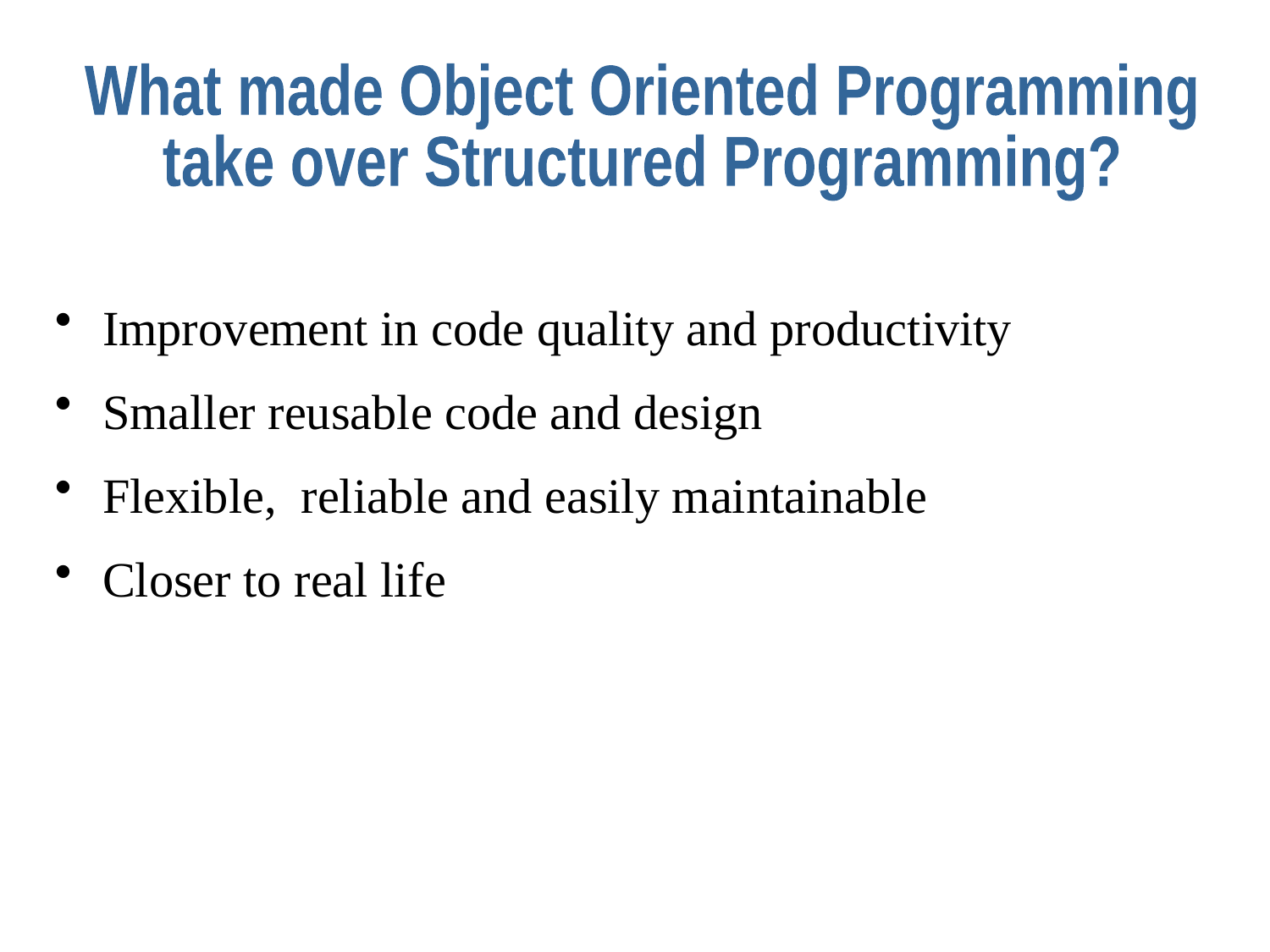

What made Object Oriented Programming
take over Structured Programming?
Improvement in code quality and productivity
Smaller reusable code and design
Flexible,  reliable and easily maintainable
Closer to real life